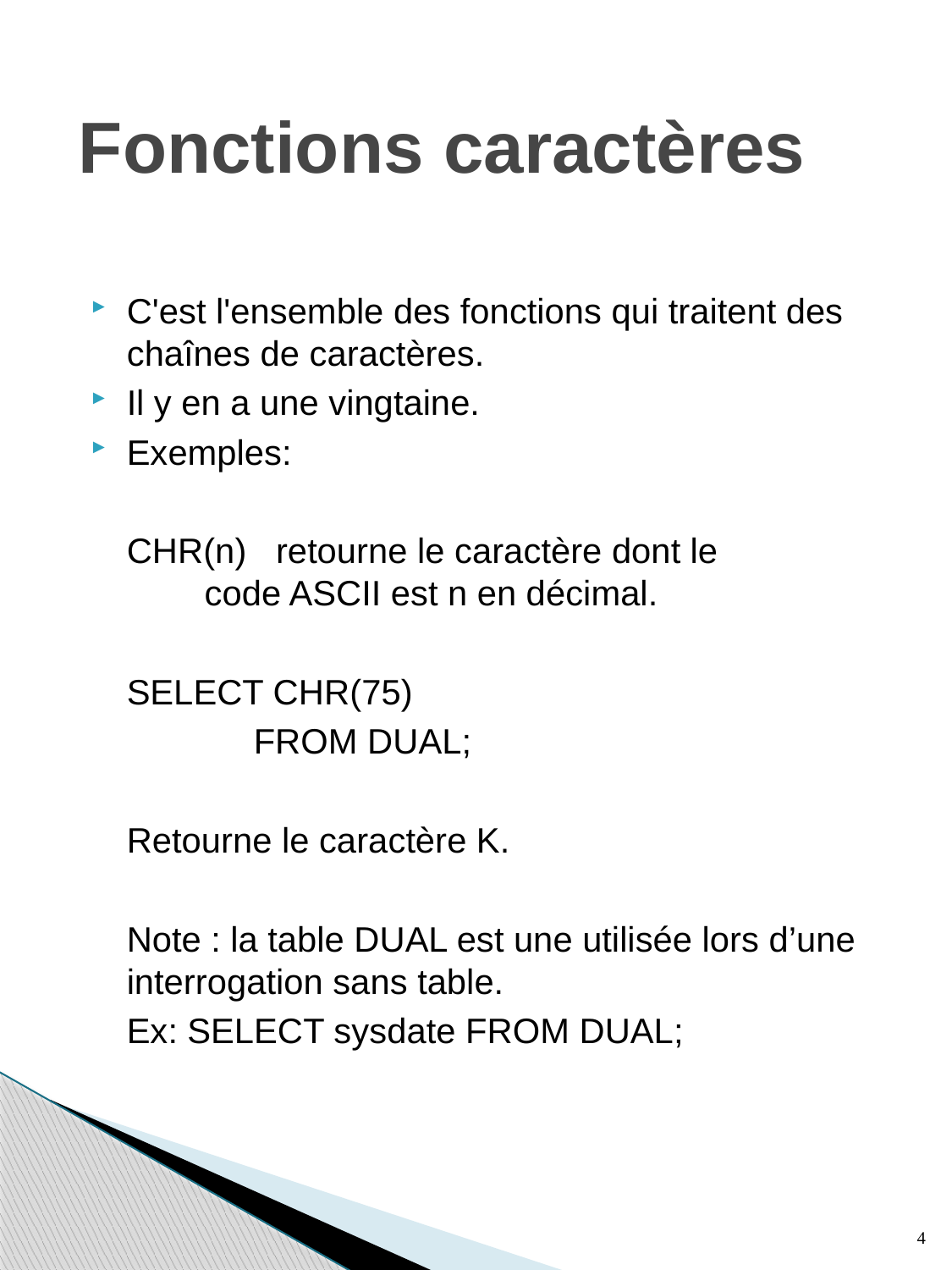

# Fonctions caractères

C'est l'ensemble des fonctions qui traitent des chaînes de caractères.
Il y en a une vingtaine.
Exemples:

	CHR(n)   retourne le caractère dont le                       code ASCII est n en décimal.

	SELECT CHR(75)
		FROM DUAL;

	Retourne le caractère K.

	Note : la table DUAL est une utilisée lors d’une interrogation sans table.
	Ex: SELECT sysdate FROM DUAL;
4